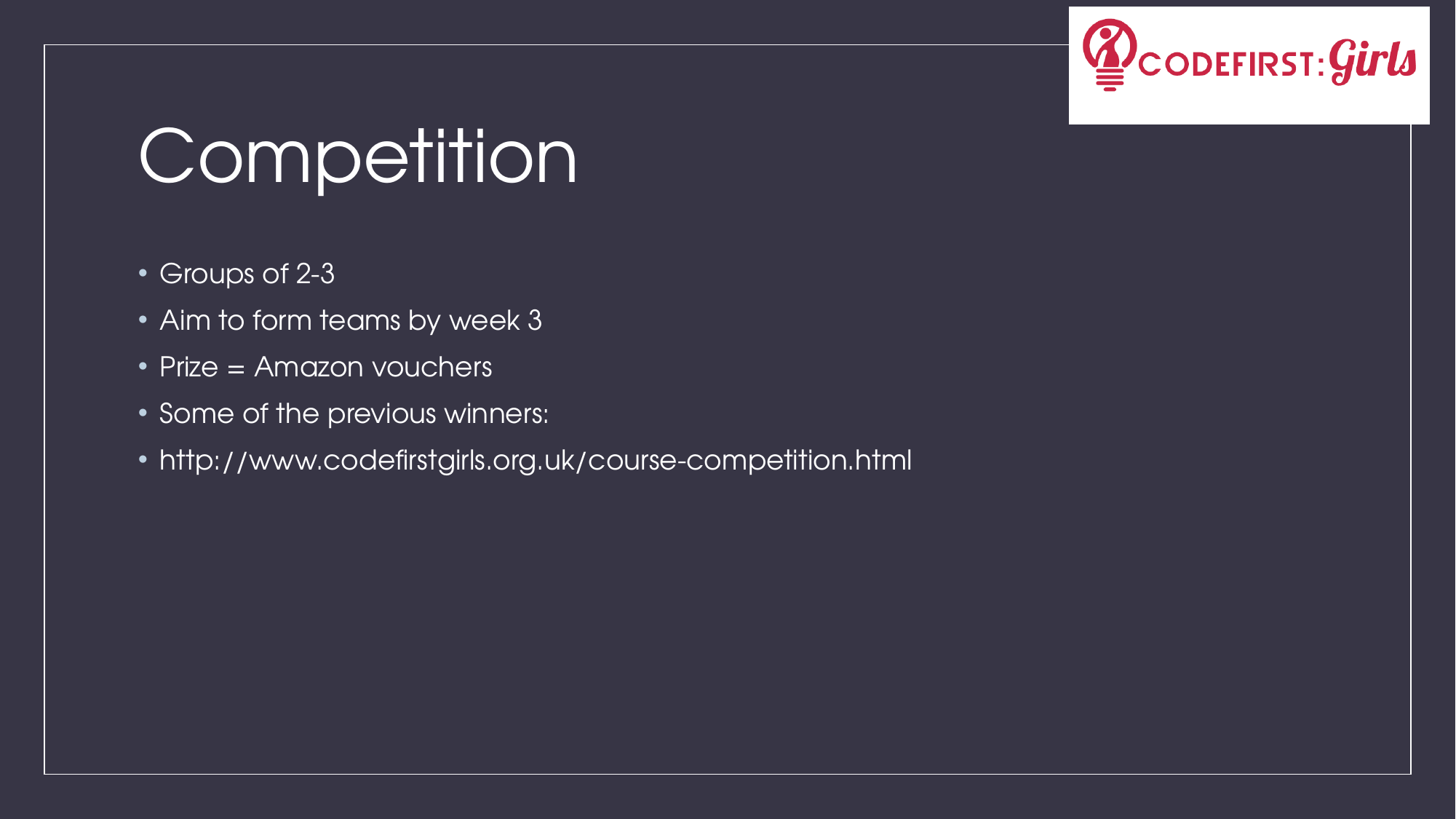

# Competition
Groups of 2-3
Aim to form teams by week 3
Prize = Amazon vouchers
Some of the previous winners:
http://www.codefirstgirls.org.uk/course-competition.html